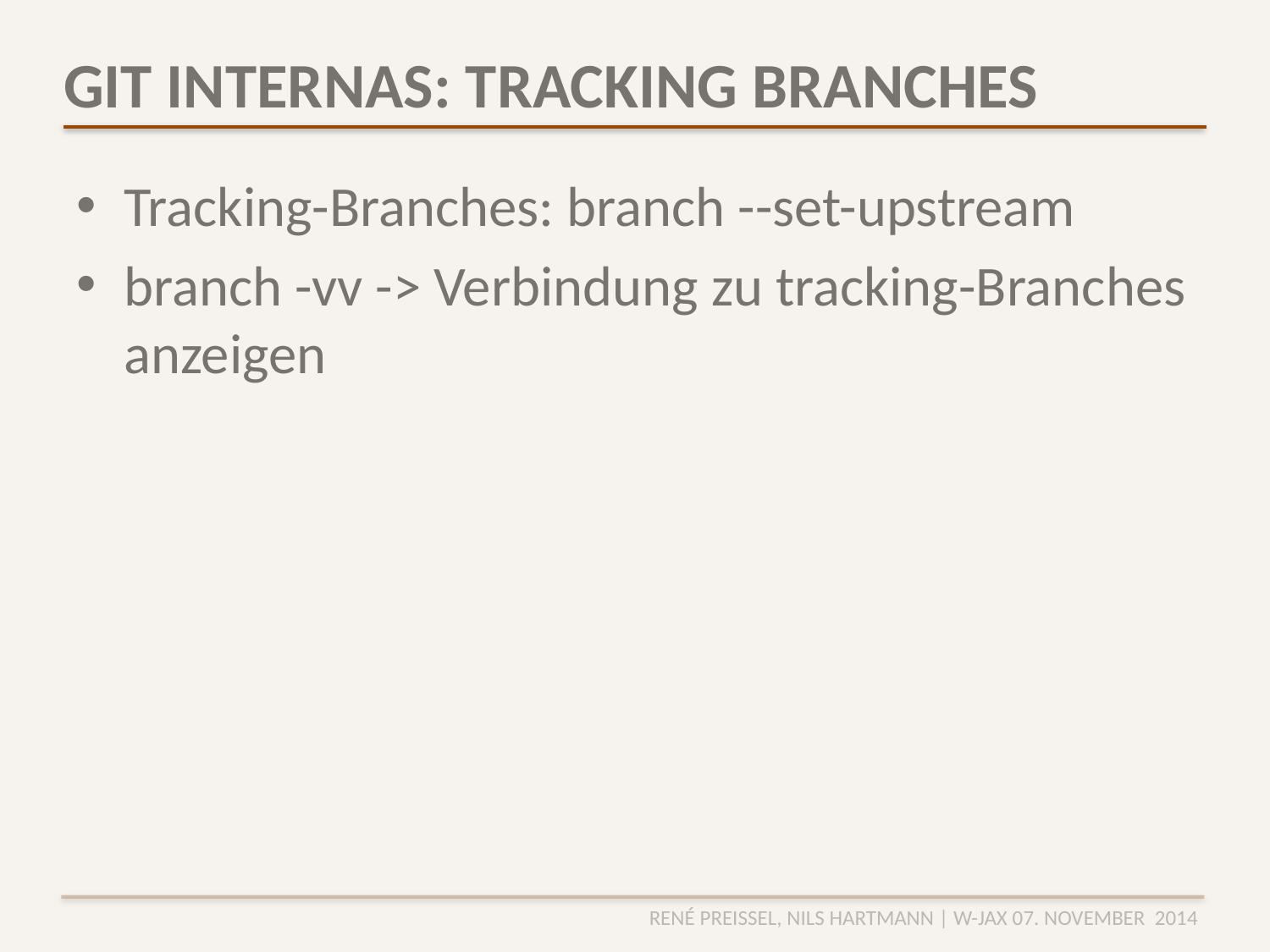

# GIT INTERNAS: TRACKING BRANCHES
Tracking-Branches: branch --set-upstream
branch -vv -> Verbindung zu tracking-Branches anzeigen